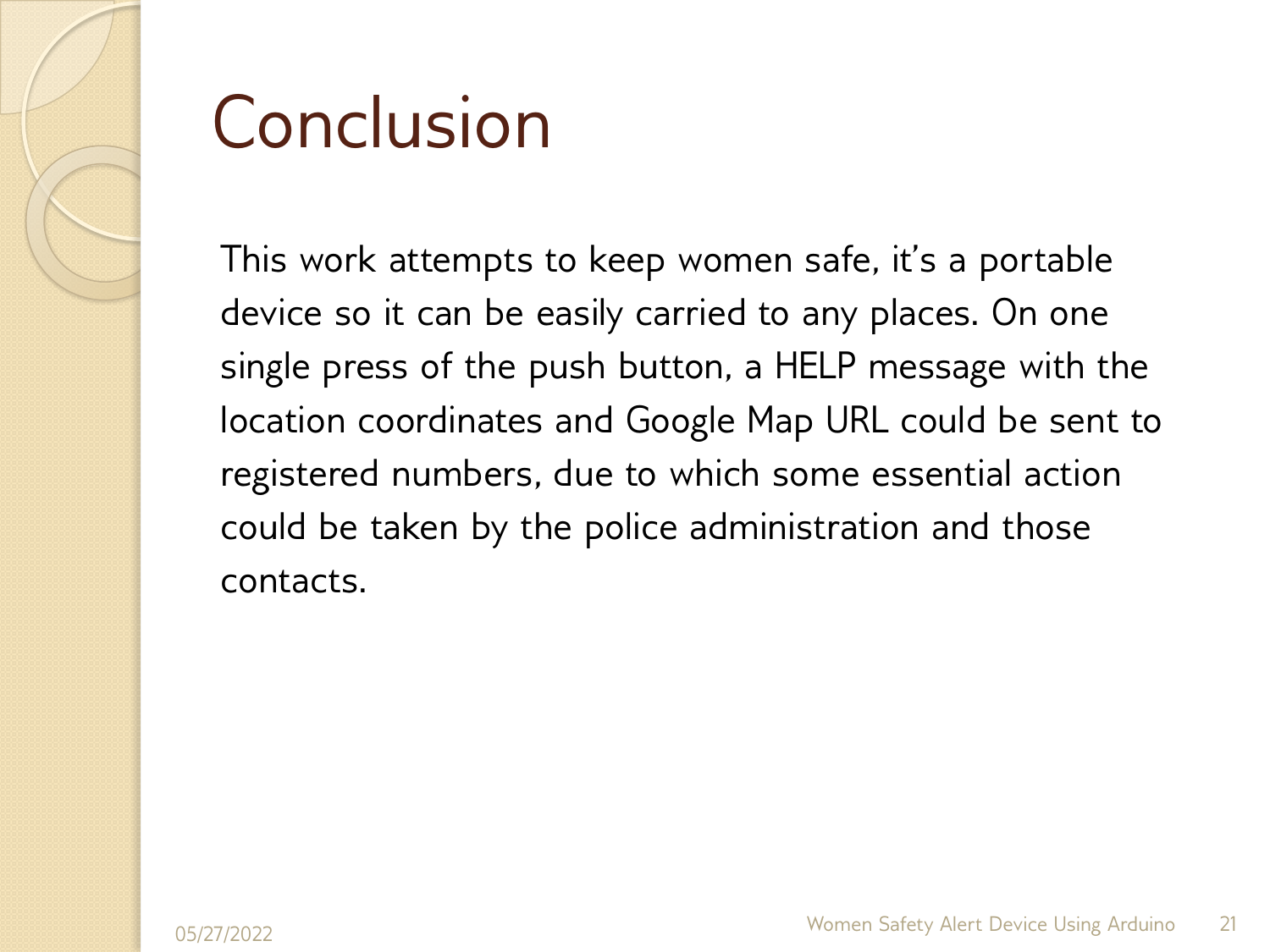

# Conclusion

This work attempts to keep women safe, it’s a portable device so it can be easily carried to any places. On one single press of the push button, a HELP message with the location coordinates and Google Map URL could be sent to registered numbers, due to which some essential action could be taken by the police administration and those contacts.

Women Safety Alert Device Using Arduino
21
05/27/2022